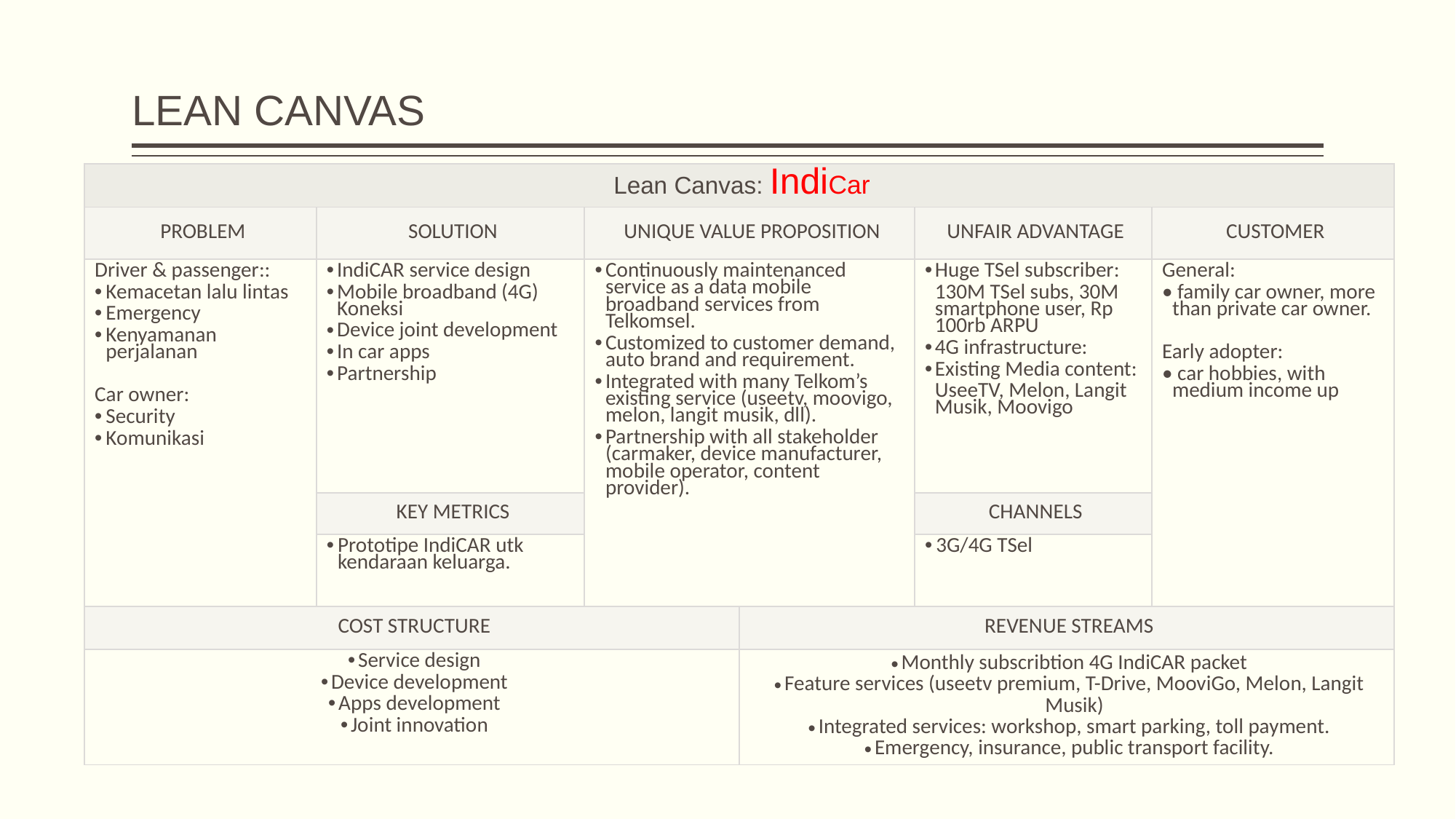

# LEAN CANVAS
| Lean Canvas: IndiCar |  |  |  |  |  |
| --- | --- | --- | --- | --- | --- |
| PROBLEM | SOLUTION | UNIQUE VALUE PROPOSITION |  | UNFAIR ADVANTAGE | CUSTOMER |
| Driver & passenger:: Kemacetan lalu lintas Emergency Kenyamanan perjalanan Car owner: Security Komunikasi | IndiCAR service design Mobile broadband (4G) Koneksi Device joint development In car apps Partnership | Continuously maintenanced service as a data mobile broadband services from Telkomsel. Customized to customer demand, auto brand and requirement. Integrated with many Telkom’s existing service (useetv, moovigo, melon, langit musik, dll). Partnership with all stakeholder (carmaker, device manufacturer, mobile operator, content provider). |  | Huge TSel subscriber: 130M TSel subs, 30M smartphone user, Rp 100rb ARPU 4G infrastructure: Existing Media content: UseeTV, Melon, Langit Musik, Moovigo | General: • family car owner, more than private car owner. Early adopter: • car hobbies, with medium income up |
|  | KEY METRICS |  |  | CHANNELS |  |
|  | Prototipe IndiCAR utk kendaraan keluarga. |  |  | 3G/4G TSel |  |
| COST STRUCTURE |  |  | REVENUE STREAMS |  |  |
| Service design Device development Apps development Joint innovation |  |  | Monthly subscribtion 4G IndiCAR packet Feature services (useetv premium, T-Drive, MooviGo, Melon, Langit Musik) Integrated services: workshop, smart parking, toll payment. Emergency, insurance, public transport facility. |  |  |